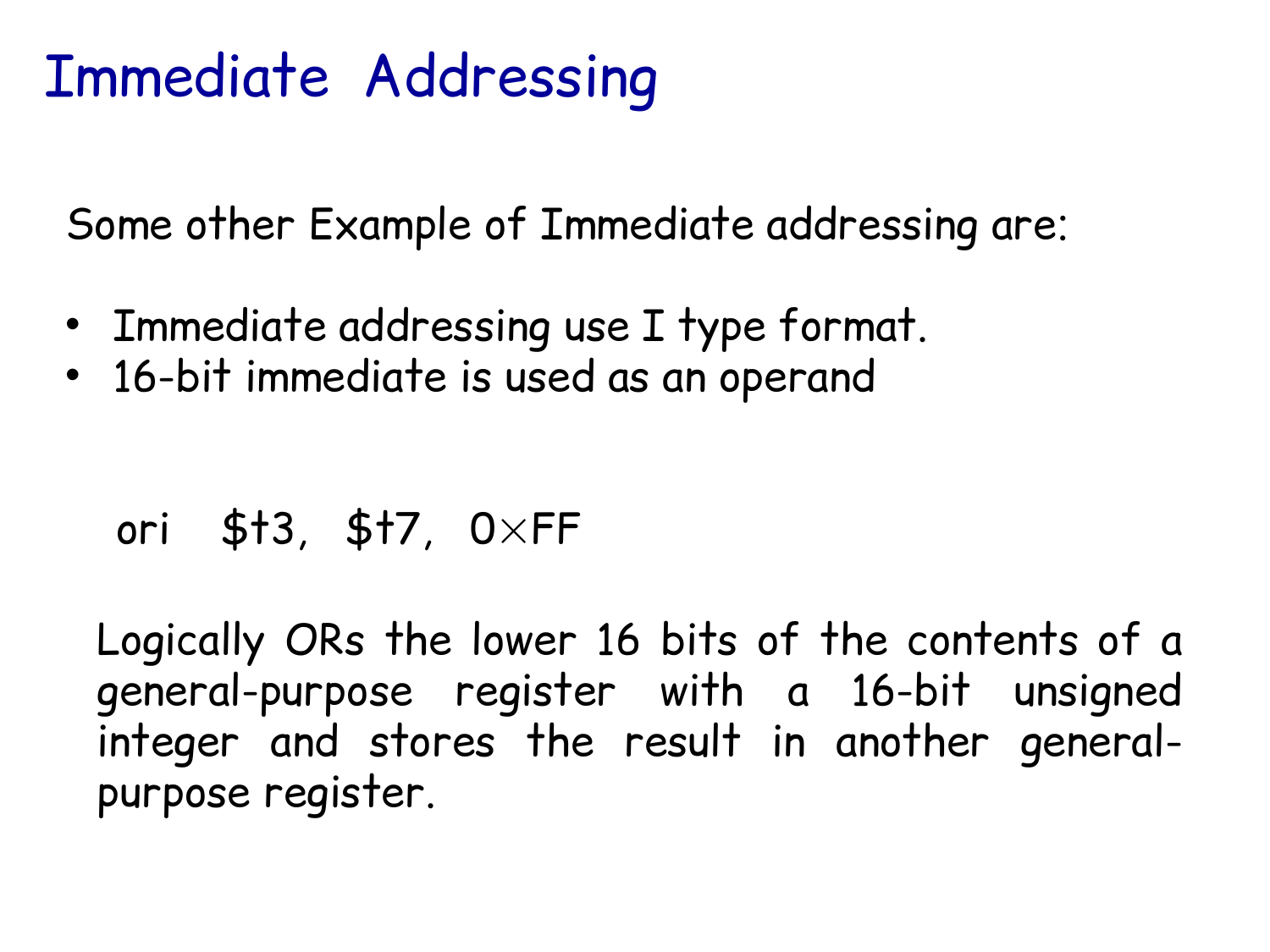

Immediate  Addressing
Some other Example of Immediate addressing are:

Immediate addressing use I type format.
16-bit immediate is used as an operand

    ori    $t3,   $t7,   0×FF

Logically ORs the lower 16 bits of the contents of a general-purpose register with a 16-bit unsigned integer and stores the result in another general-purpose register.